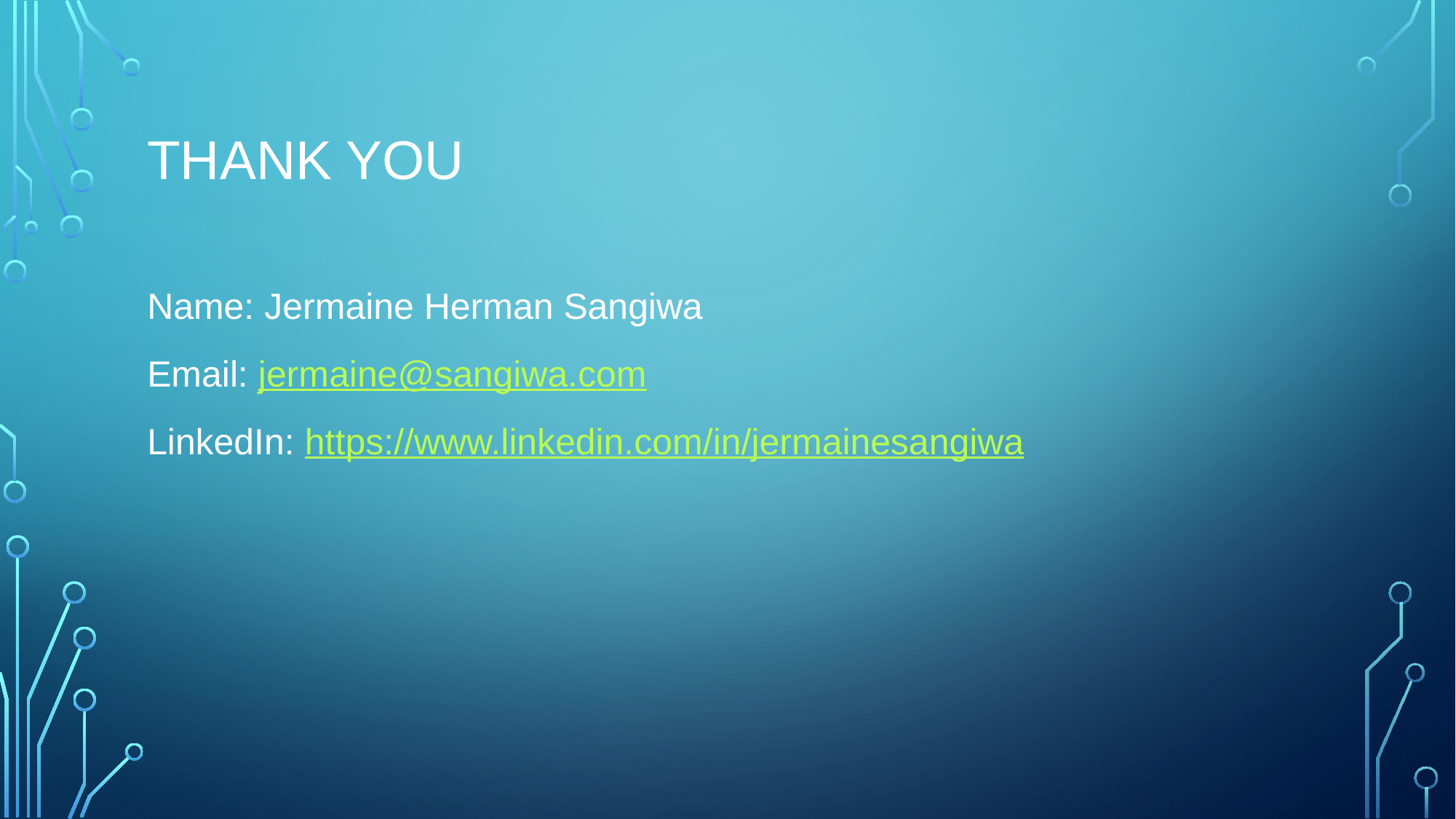

# THANK YOU
Name: Jermaine Herman Sangiwa
Email: jermaine@sangiwa.com
LinkedIn: https://www.linkedin.com/in/jermainesangiwa